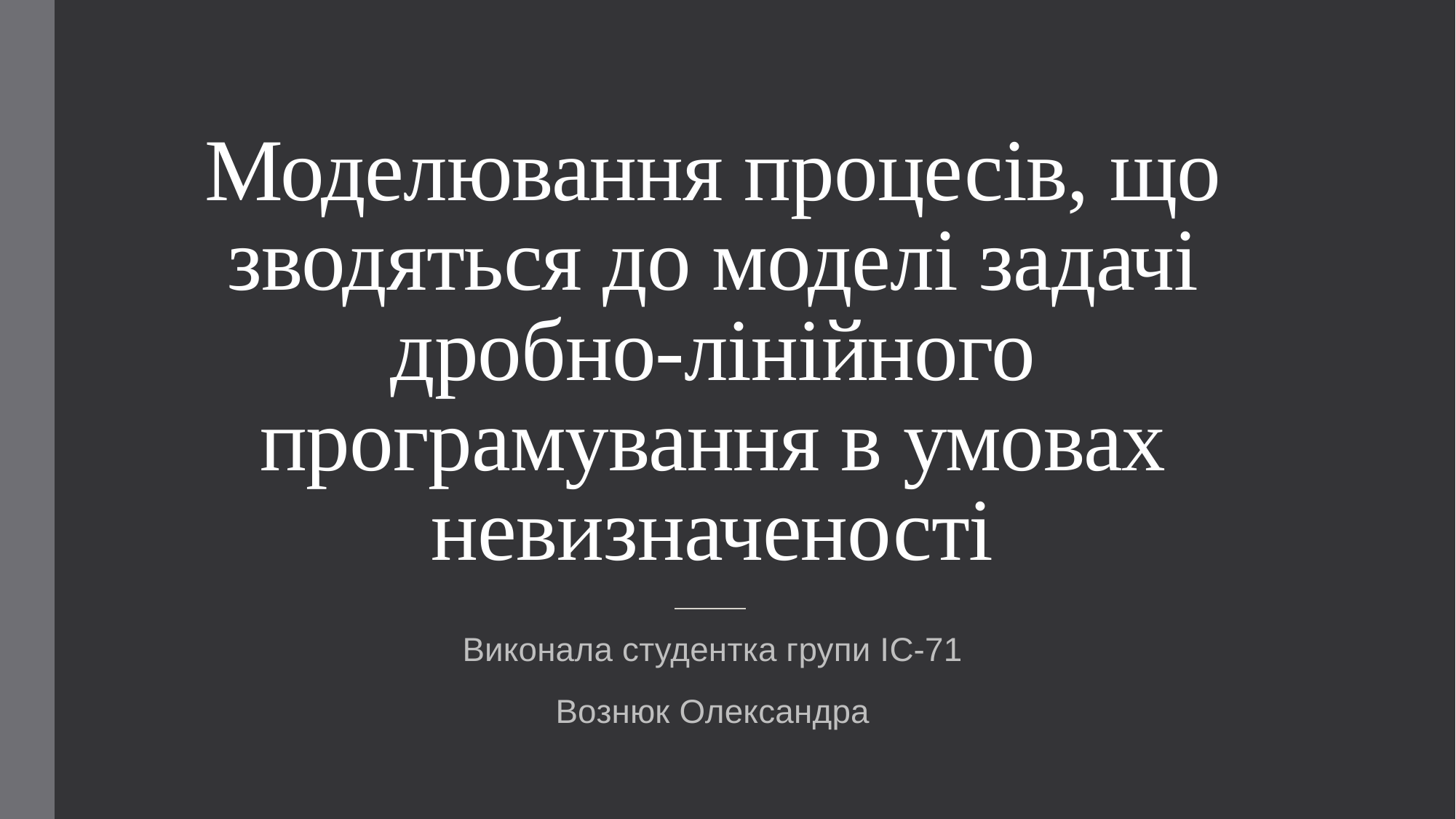

# Моделювання процесів, що зводяться до моделі задачі дробно-лінійного програмування в умовах невизначеності
Виконала студентка групи ІС-71
Вознюк Олександра